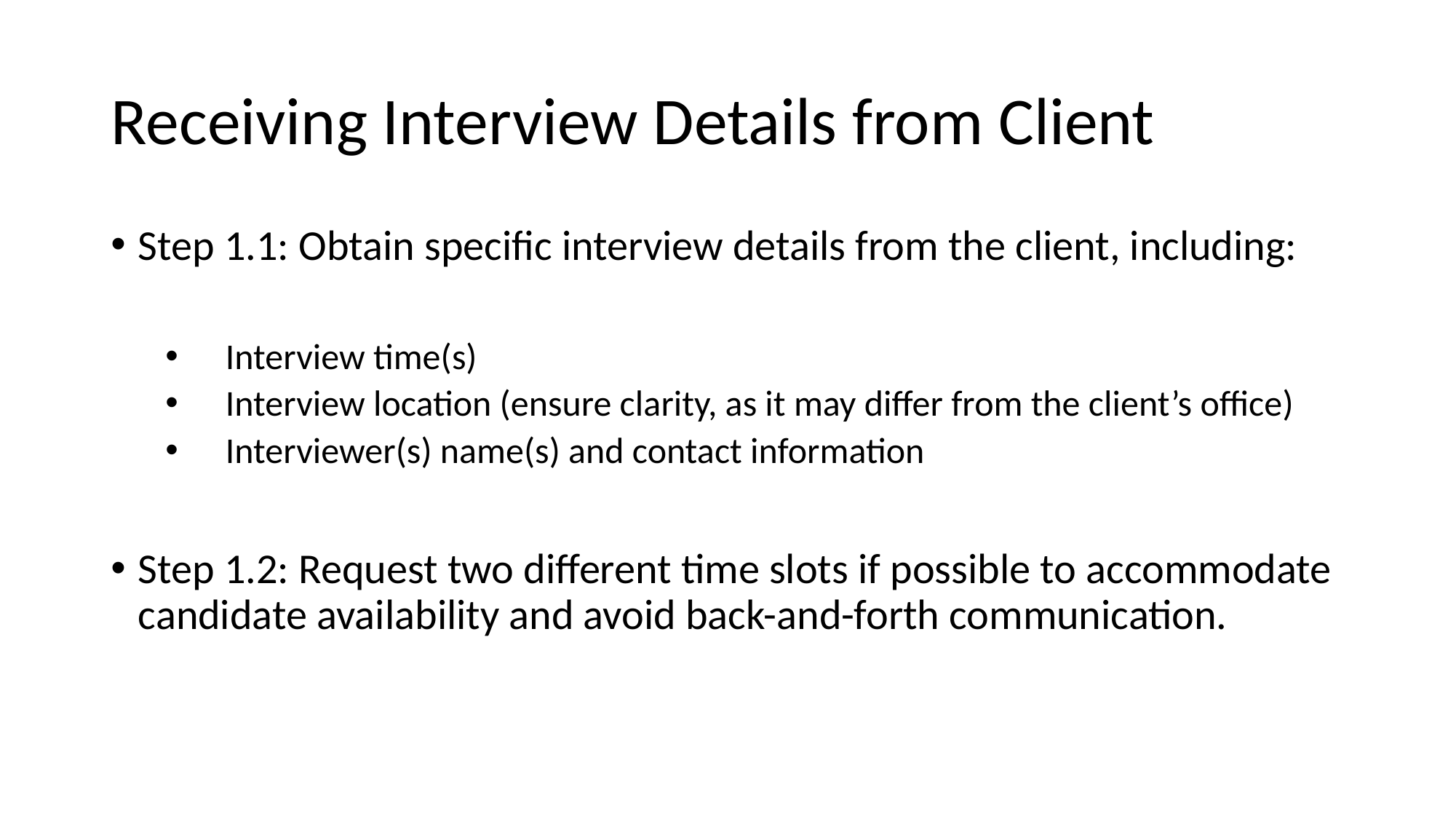

# Receiving Interview Details from Client
Step 1.1: Obtain specific interview details from the client, including:

    Interview time(s)
    Interview location (ensure clarity, as it may differ from the client’s office)
    Interviewer(s) name(s) and contact information

Step 1.2: Request two different time slots if possible to accommodate candidate availability and avoid back-and-forth communication.